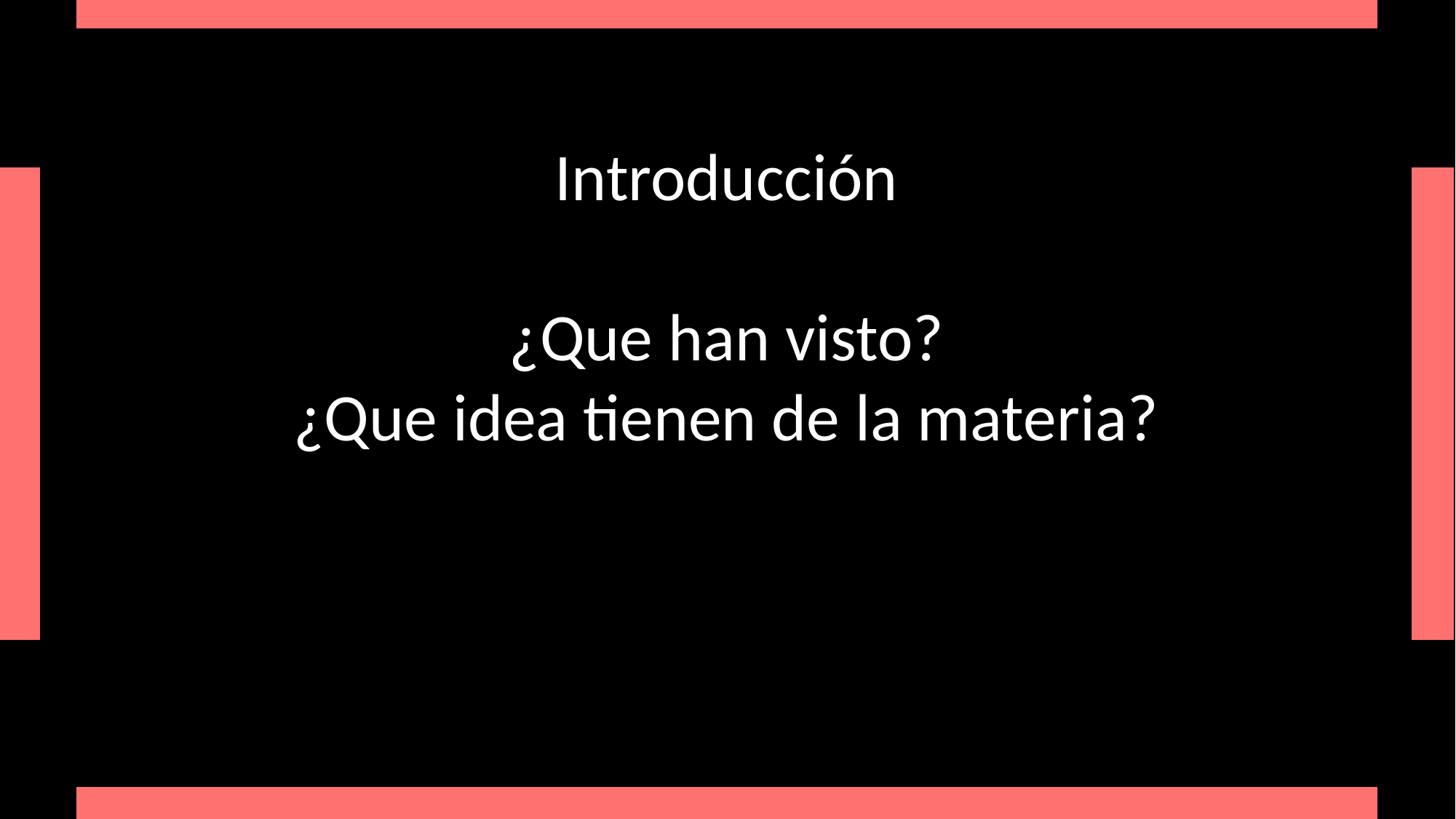

Introducción

¿Que han visto?
¿Que idea tienen de la materia?